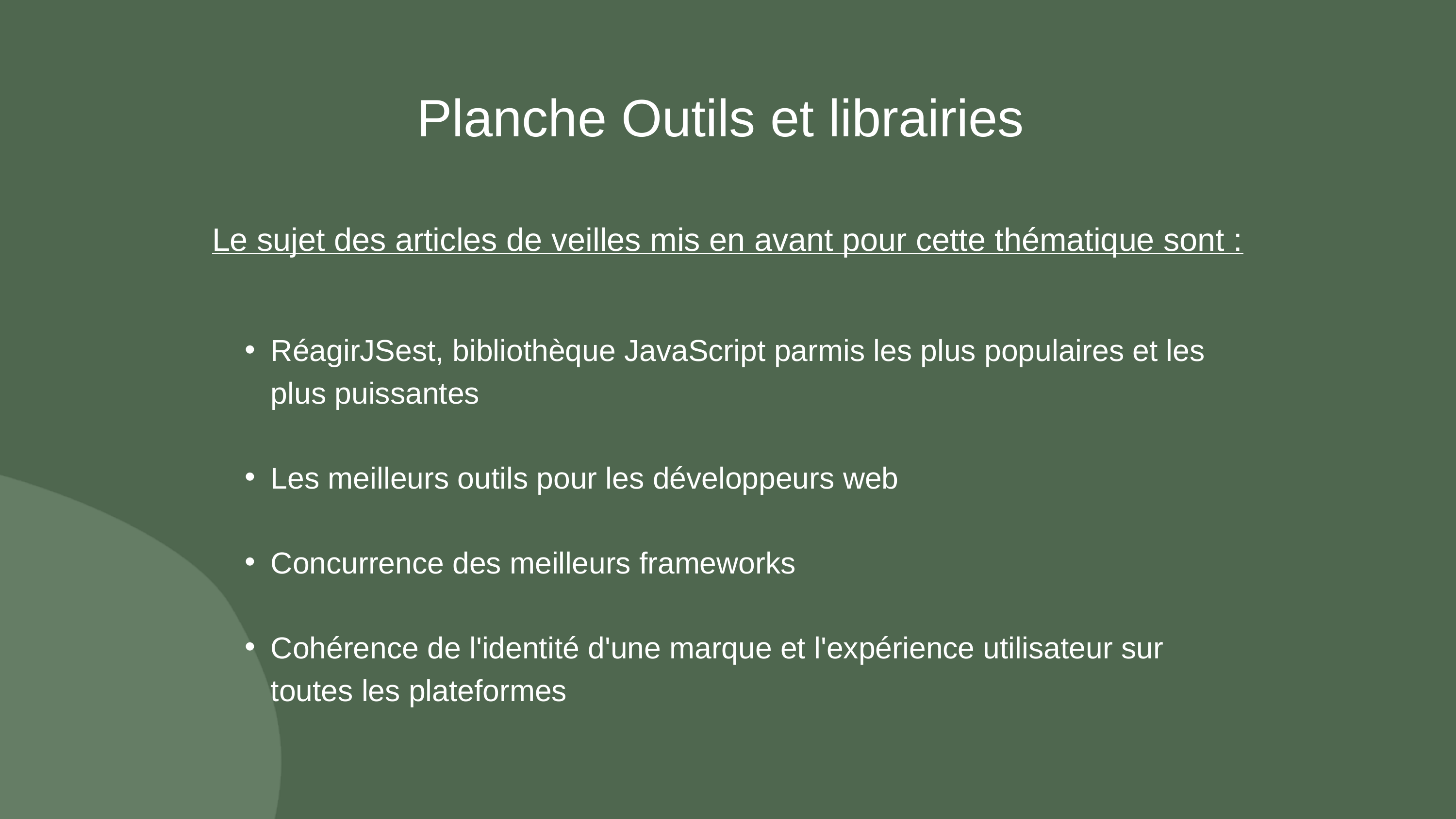

Planche Outils et librairies
Le sujet des articles de veilles mis en avant pour cette thématique sont :
RéagirJSest, bibliothèque JavaScript parmis les plus populaires et les plus puissantes

Les meilleurs outils pour les développeurs web

Concurrence des meilleurs frameworks

Cohérence de l'identité d'une marque et l'expérience utilisateur sur toutes les plateformes